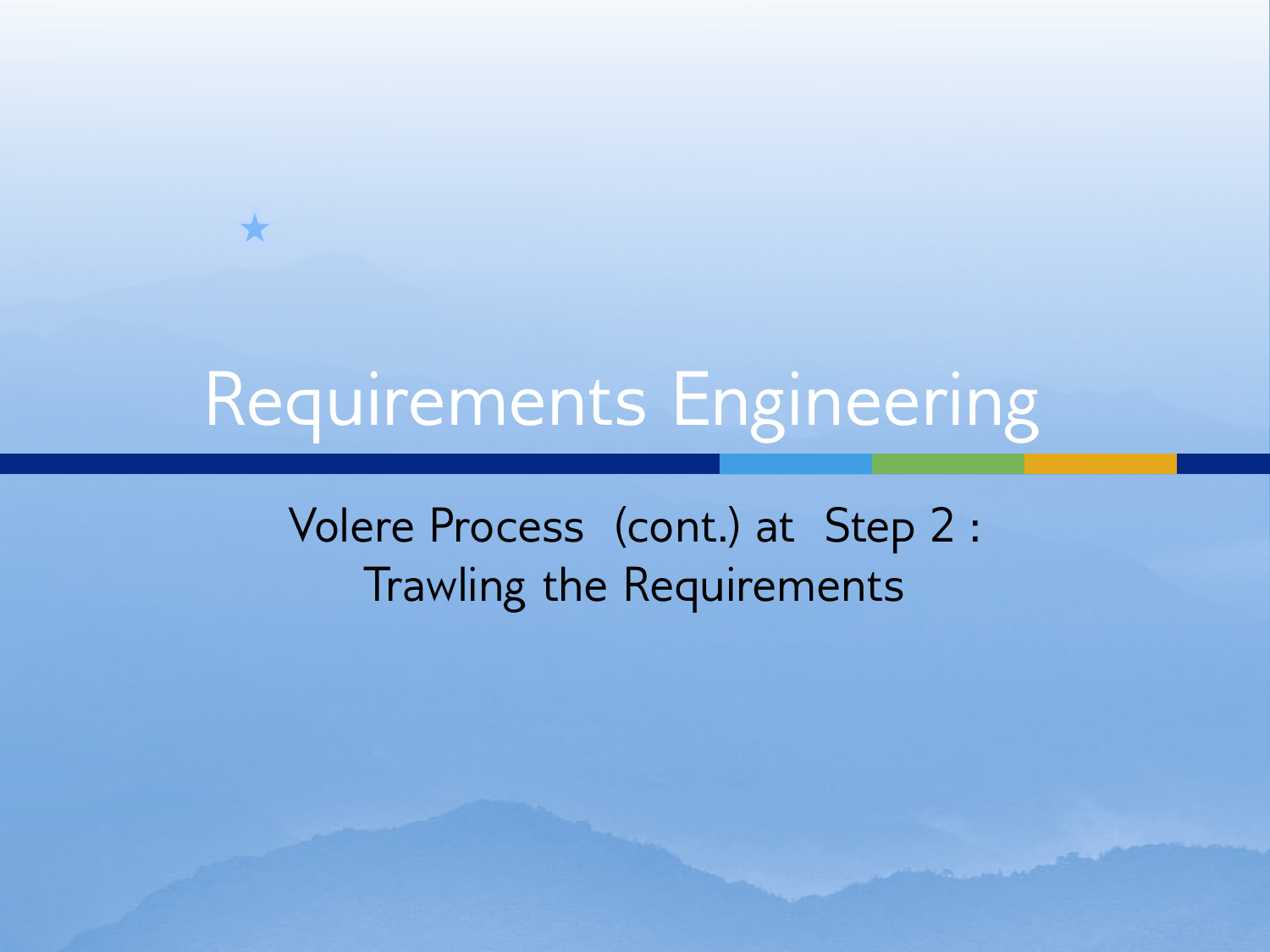

# Requirements Engineering
Volere Process  (cont.) at  Step 2 : Trawling the Requirements